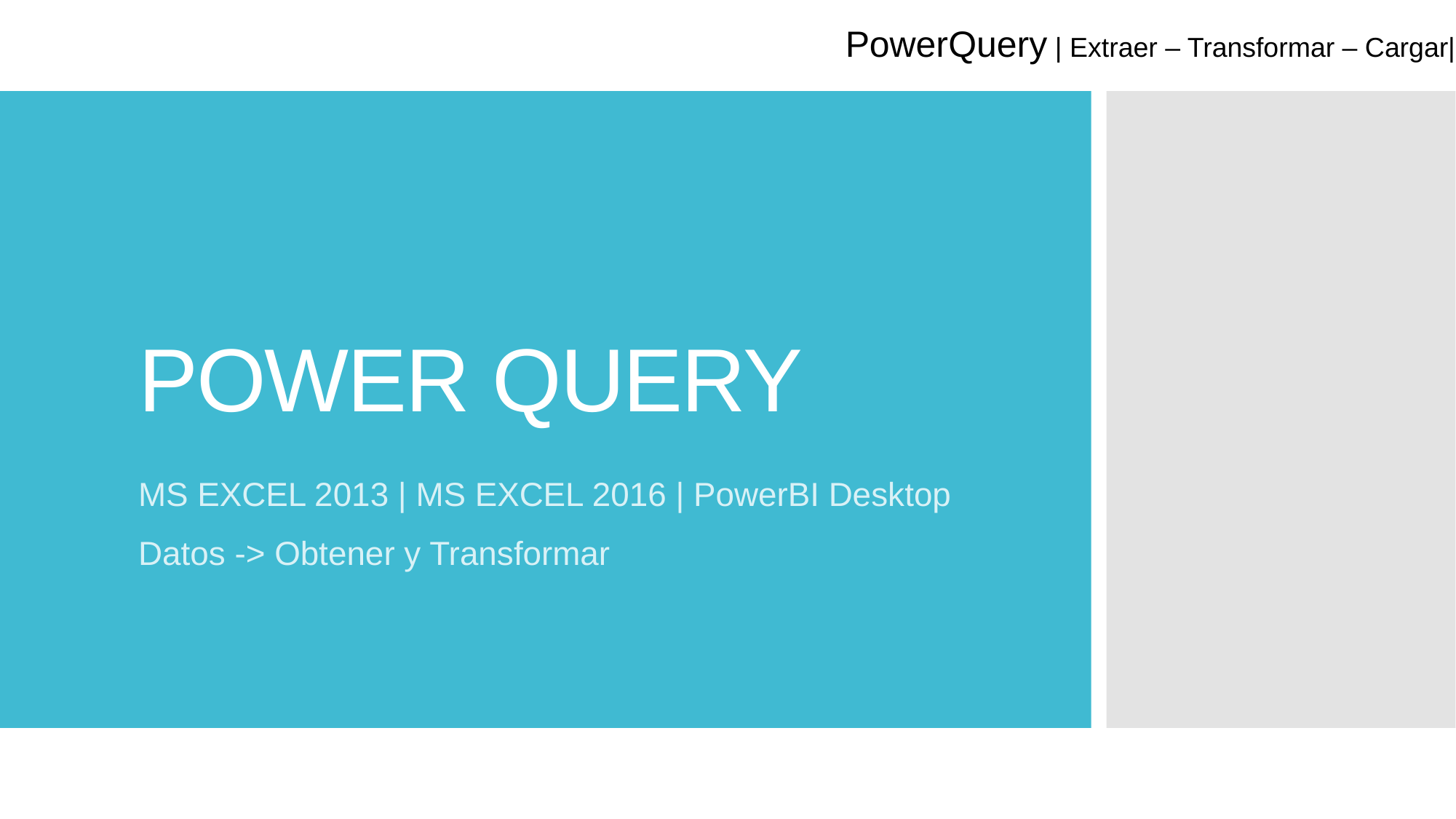

PowerQuery | Extraer – Transformar – Cargar|
# POWER QUERY
MS EXCEL 2013 | MS EXCEL 2016 | PowerBI Desktop
Datos -> Obtener y Transformar